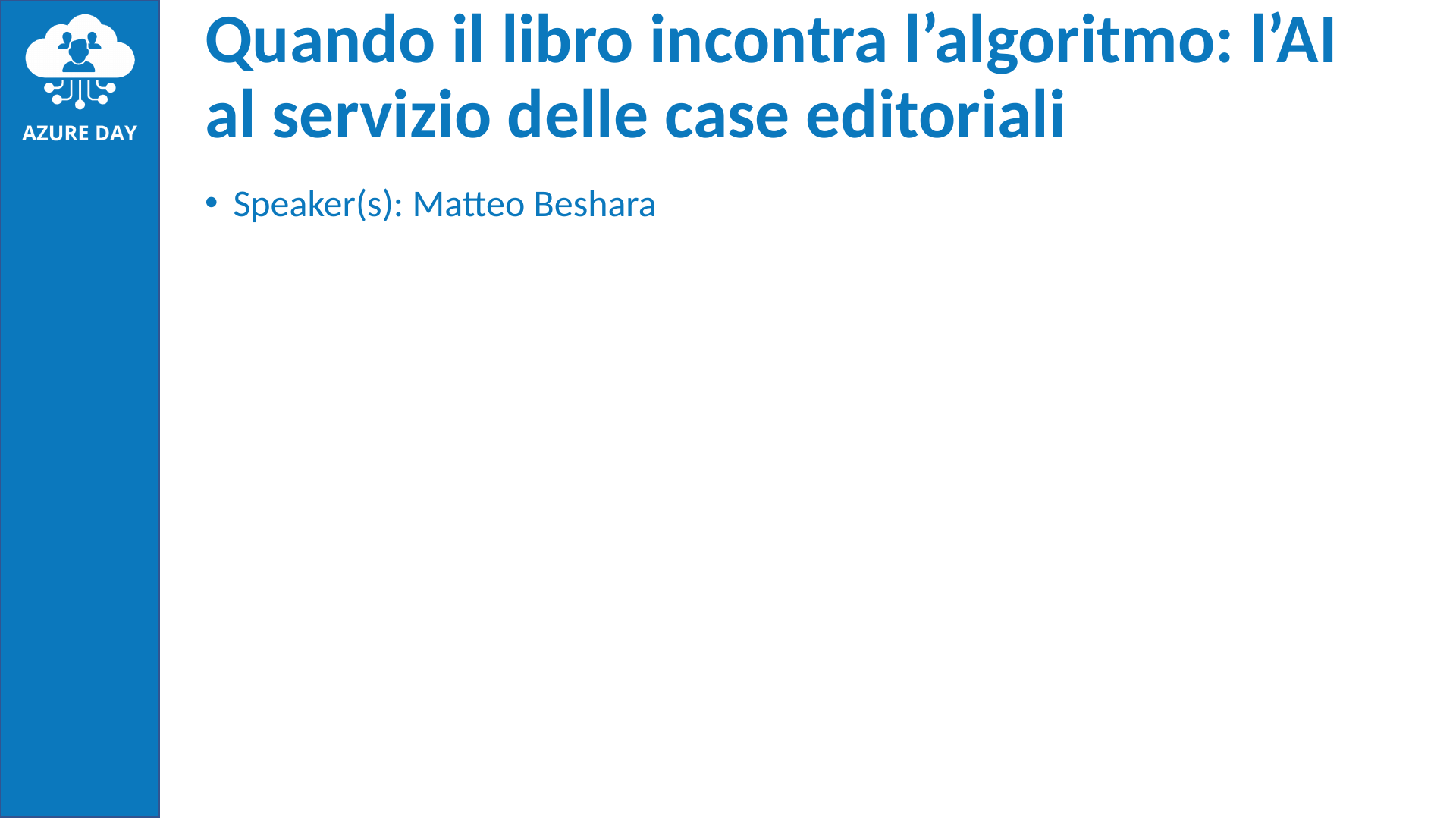

# Quando il libro incontra l’algoritmo: l’AI al servizio delle case editoriali
Speaker(s): Matteo Beshara